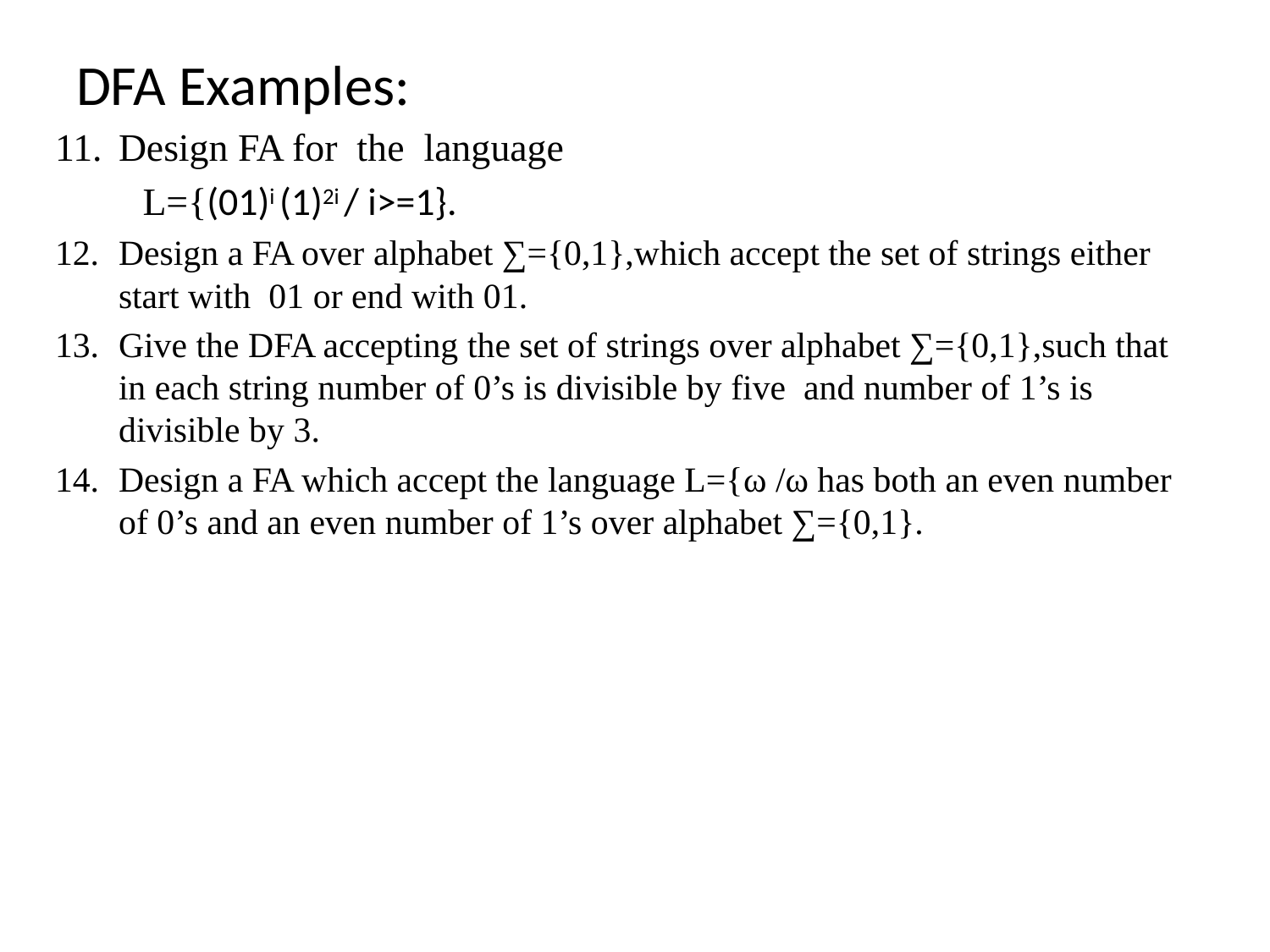

# DFA Examples:
Design FA for  the  language
         L={(01)i (1)2i / i>=1}.
Design a FA over alphabet ∑={0,1},which accept the set of strings either start with  01 or end with 01.
Give the DFA accepting the set of strings over alphabet ∑={0,1},such that in each string number of 0’s is divisible by five  and number of 1’s is divisible by 3.
Design a FA which accept the language L={ω /ω has both an even number of 0’s and an even number of 1’s over alphabet ∑={0,1}.